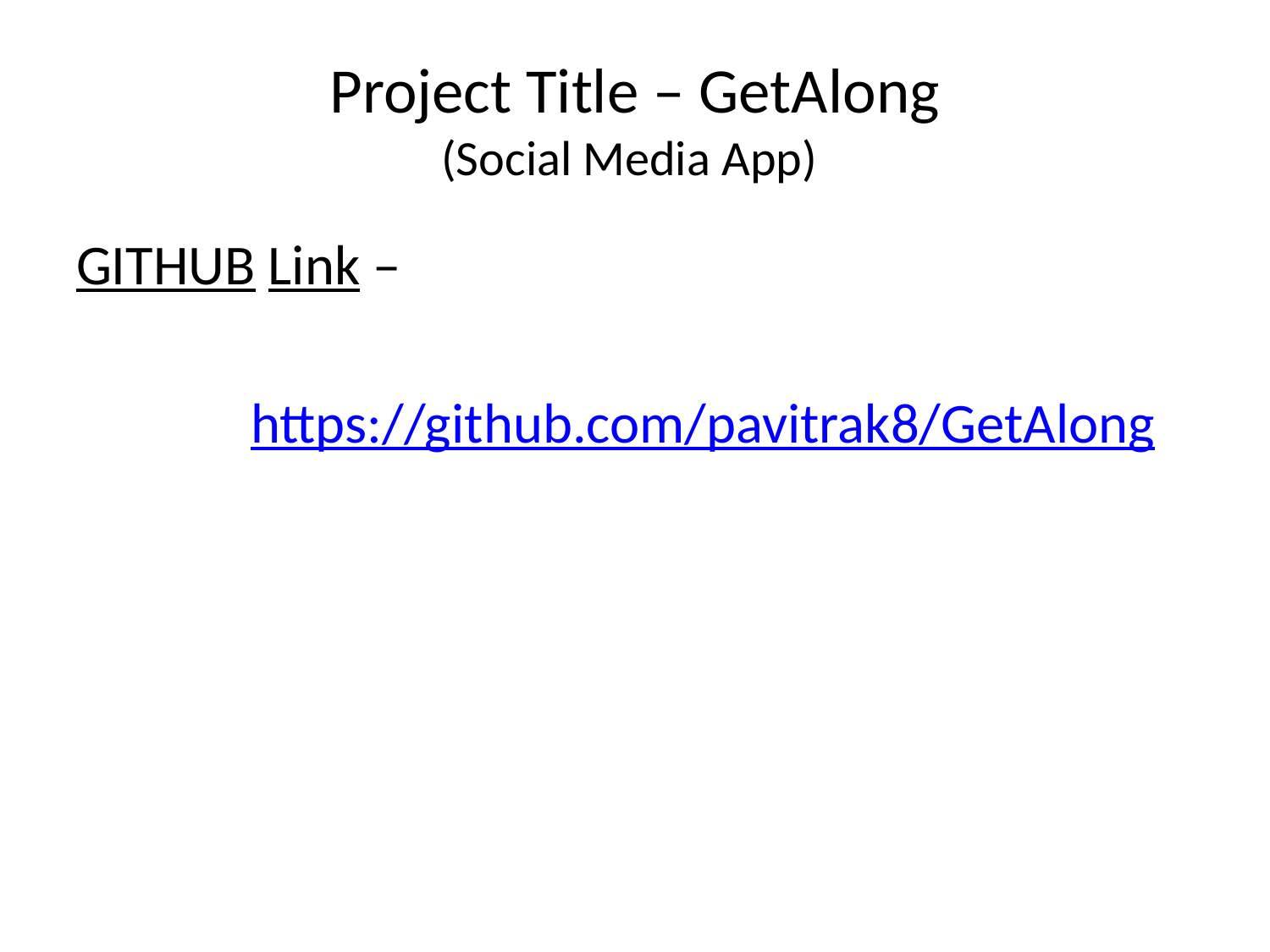

# Project Title – GetAlong (Social Media App)
GITHUB Link –

		https://github.com/pavitrak8/GetAlong